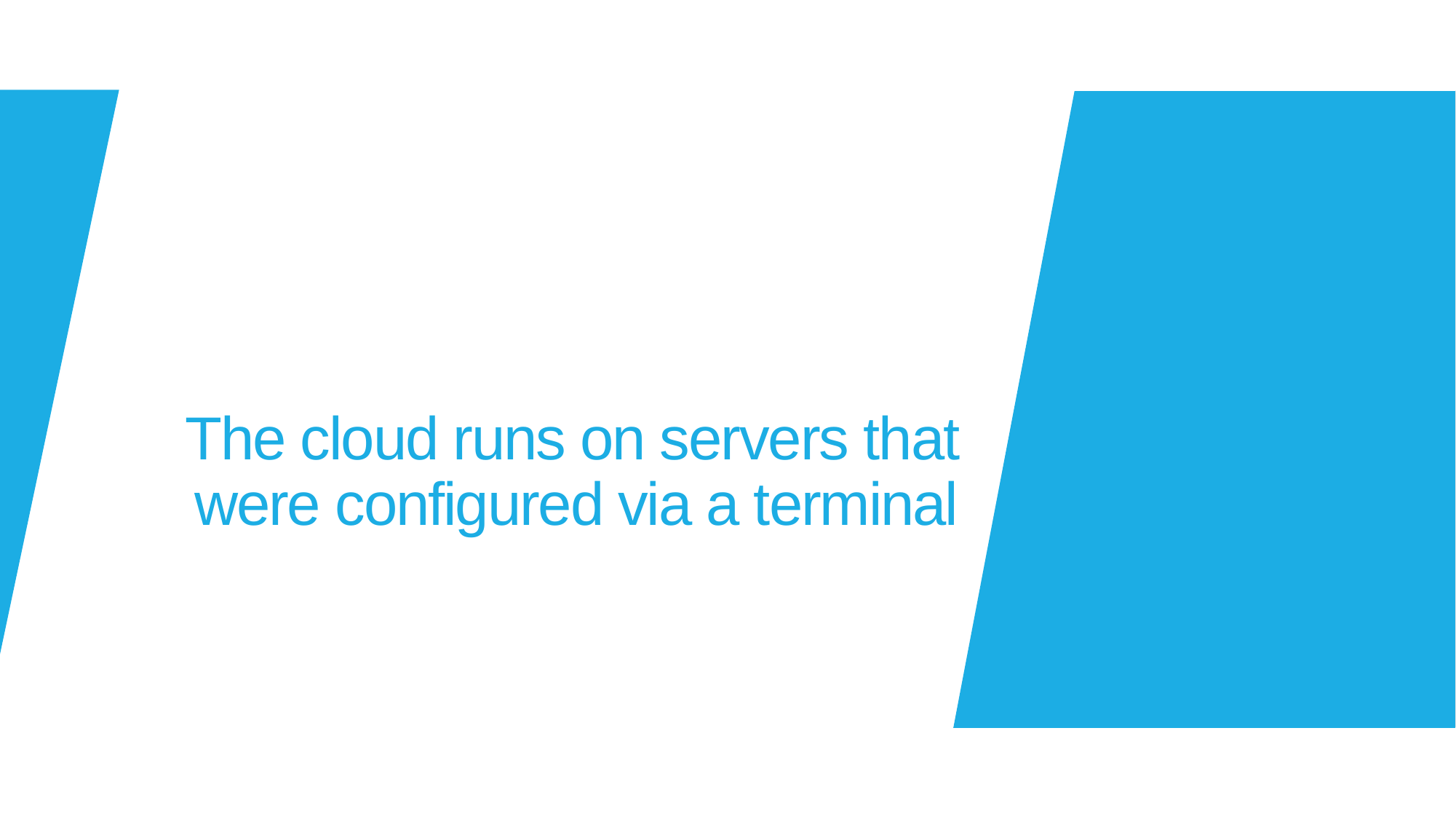

# The cloud runs on servers that were configured via a terminal
4